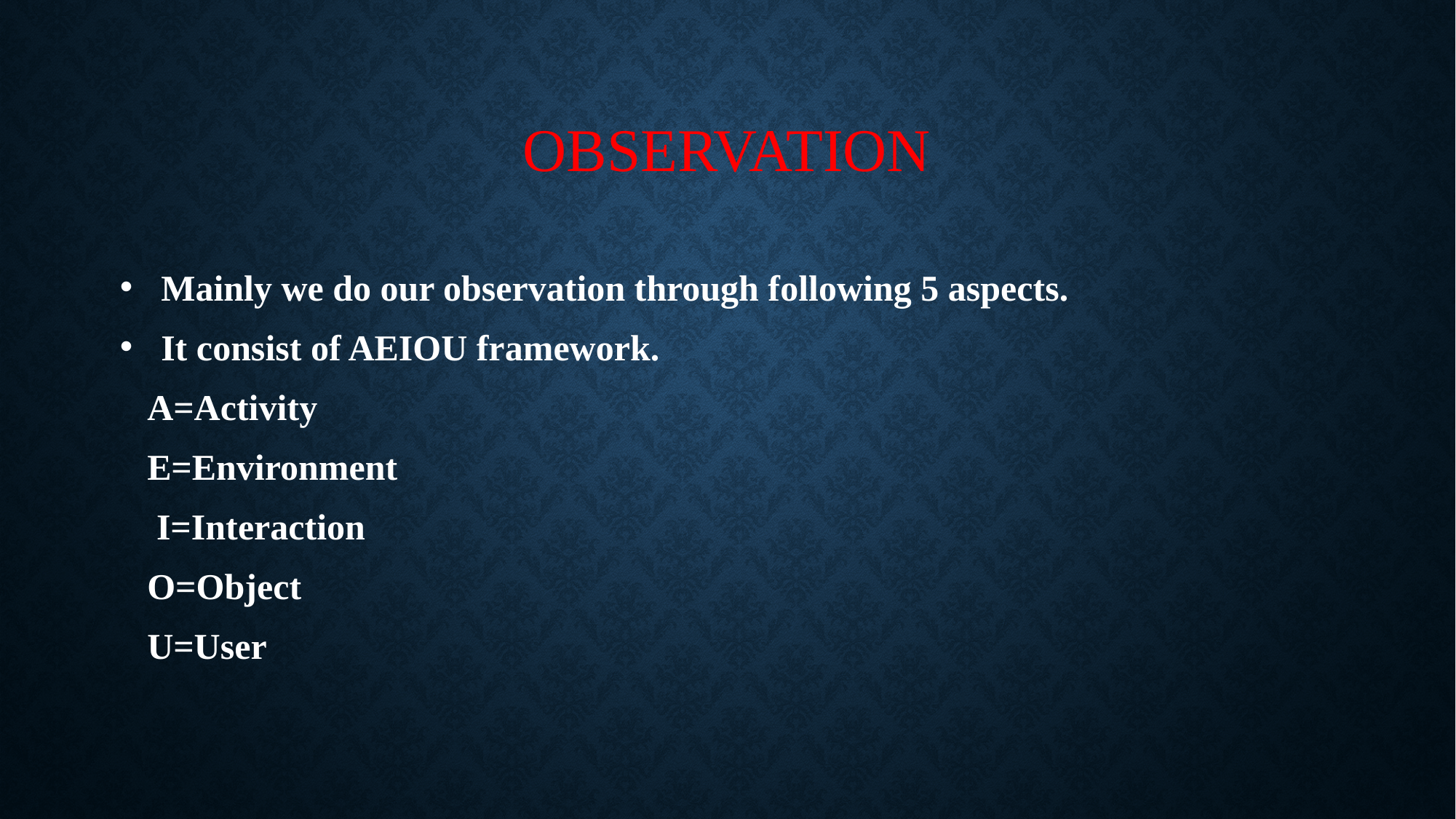

# Observation
Mainly we do our observation through following 5 aspects.
It consist of AEIOU framework.
   A=Activity
   E=Environment
    I=Interaction
   O=Object
   U=User